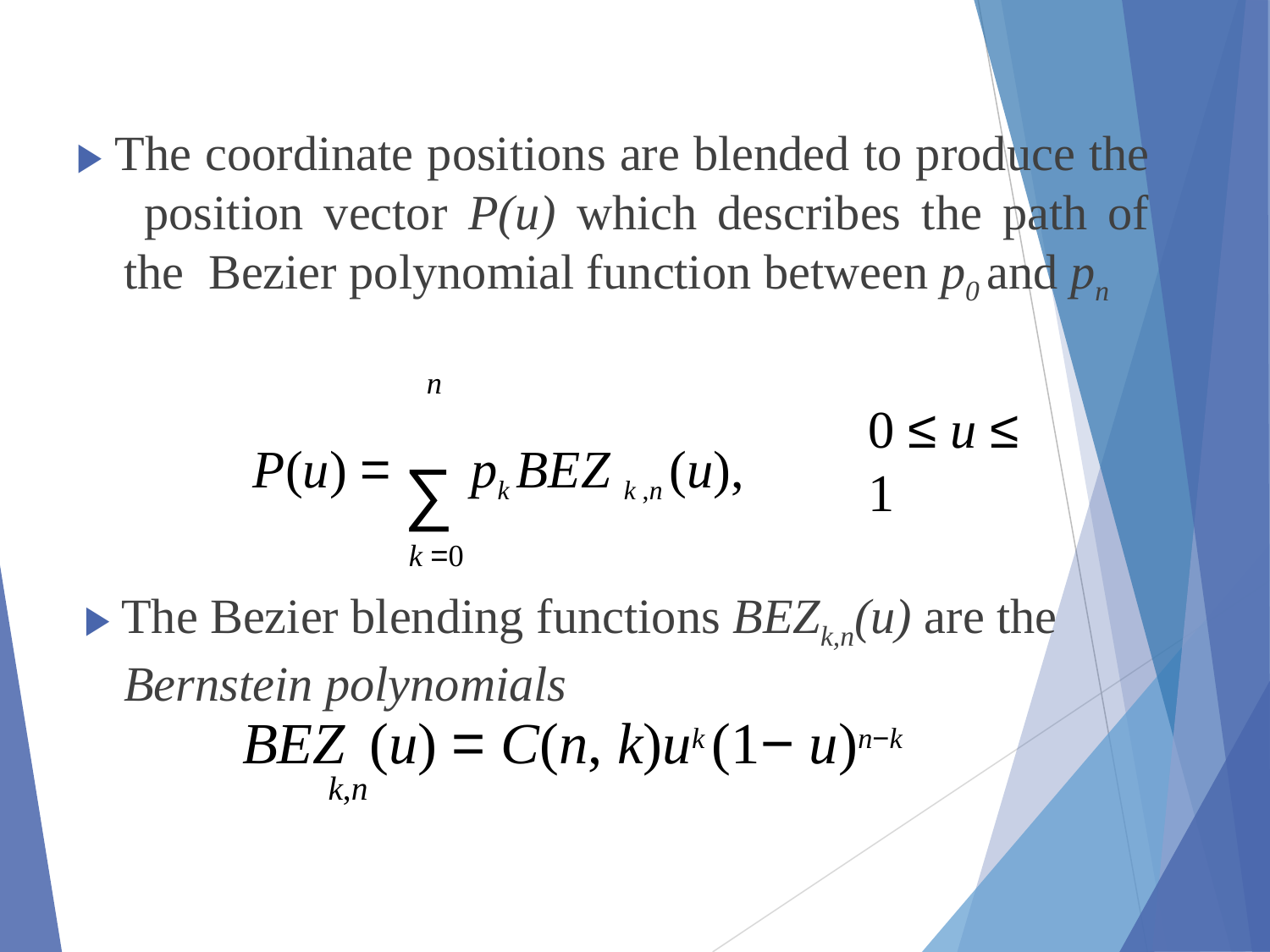

▶ The coordinate positions are blended to produce the  position vector P(u) which describes the path of the  Bezier polynomial function between p0 and pn
P(u) = ∑ pk BEZ k ,n (u),
k =0
n
0 ≤ u ≤ 1
▶ The Bezier blending functions BEZk,n(u) are the
Bernstein polynomials
BEZ	(u) = C(n, k)uk (1− u)n−k
k,n